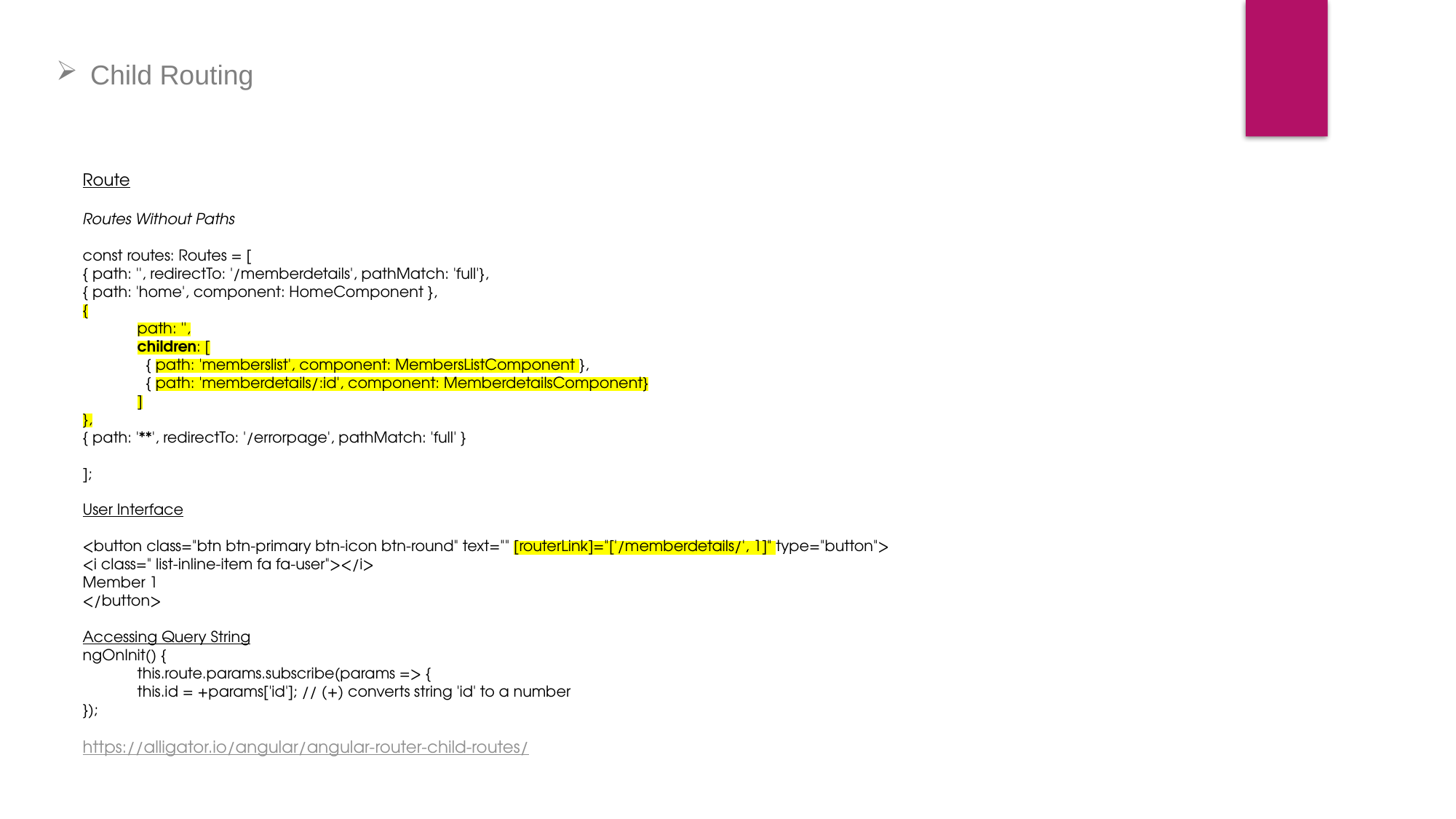

Child Routing

Route

Routes Without Paths

const routes: Routes = [
{ path: '', redirectTo: '/memberdetails', pathMatch: 'full'},
{ path: 'home', component: HomeComponent },
{
path: '',
children: [
  { path: 'memberslist', component: MembersListComponent },
  { path: 'memberdetails/:id', component: MemberdetailsComponent}
]
},
{ path: '**', redirectTo: '/errorpage', pathMatch: 'full' }
];

User Interface

<button class="btn btn-primary btn-icon btn-round" text="" [routerLink]="['/memberdetails/', 1]" type="button">
<i class=" list-inline-item fa fa-user"></i>
Member 1
</button>

Accessing Query String
ngOnInit() {
this.route.params.subscribe(params => {
this.id = +params['id']; // (+) converts string 'id' to a number
});

https://alligator.io/angular/angular-router-child-routes/